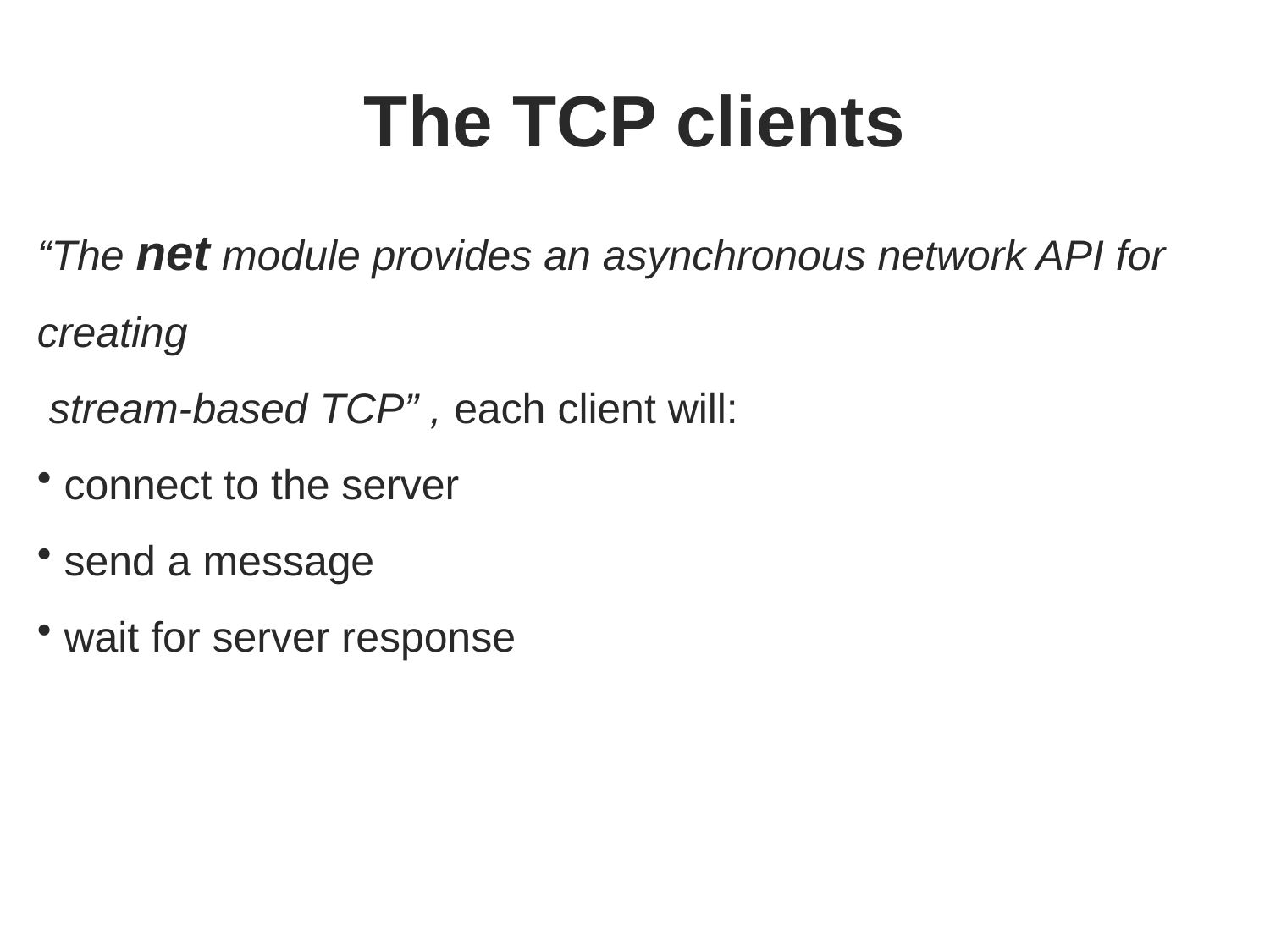

# The TCP clients
“The net module provides an asynchronous network API for creating
 stream-based TCP” , each client will:
 connect to the server
 send a message
 wait for server response